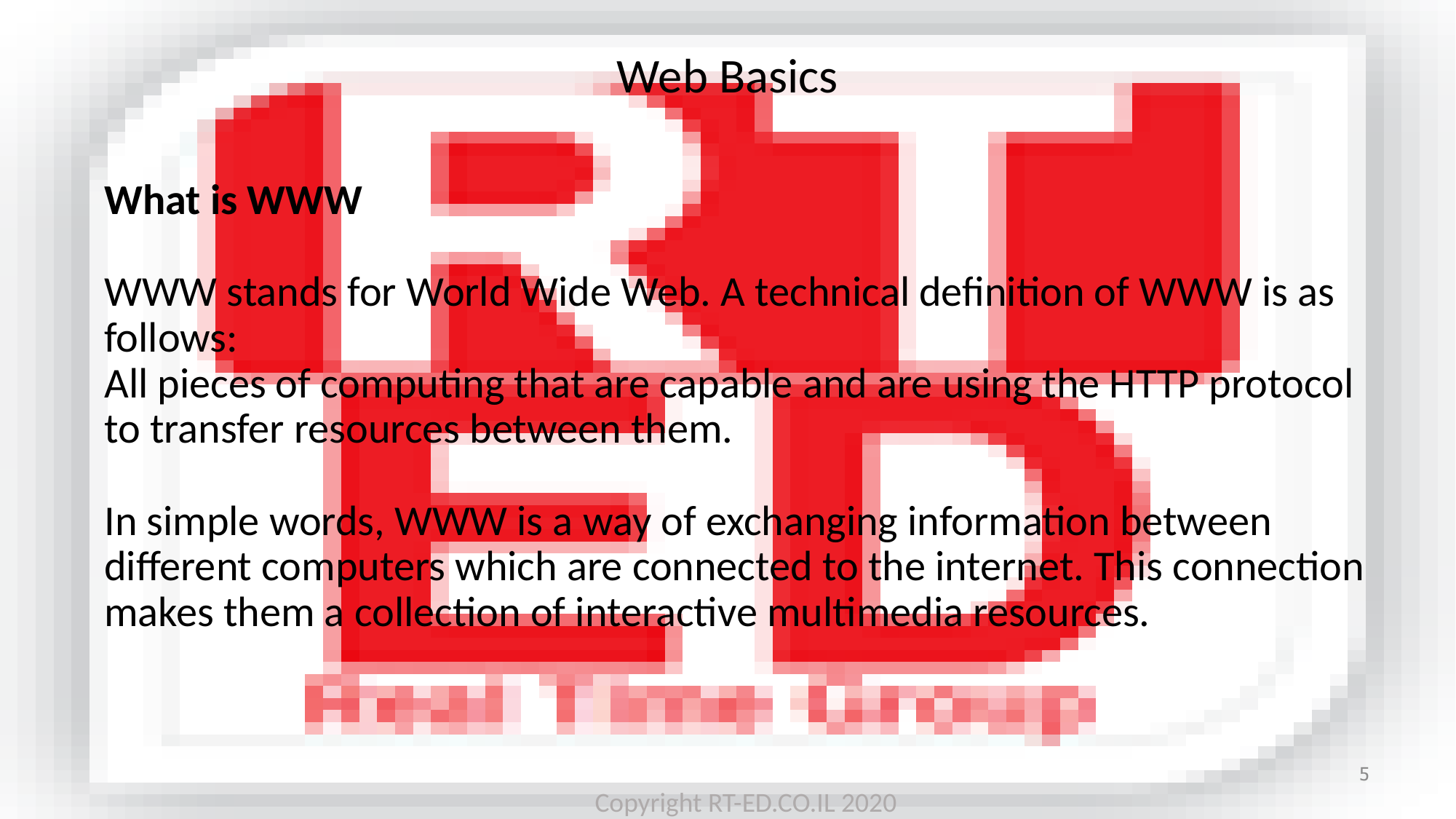

# Web Basics

What is WWW

WWW stands for World Wide Web. A technical definition of WWW is as follows:
All pieces of computing that are capable and are using the HTTP protocol to transfer resources between them.

In simple words, WWW is a way of exchanging information between different computers which are connected to the internet. This connection makes them a collection of interactive multimedia resources.
5
Copyright RT-ED.CO.IL 2020